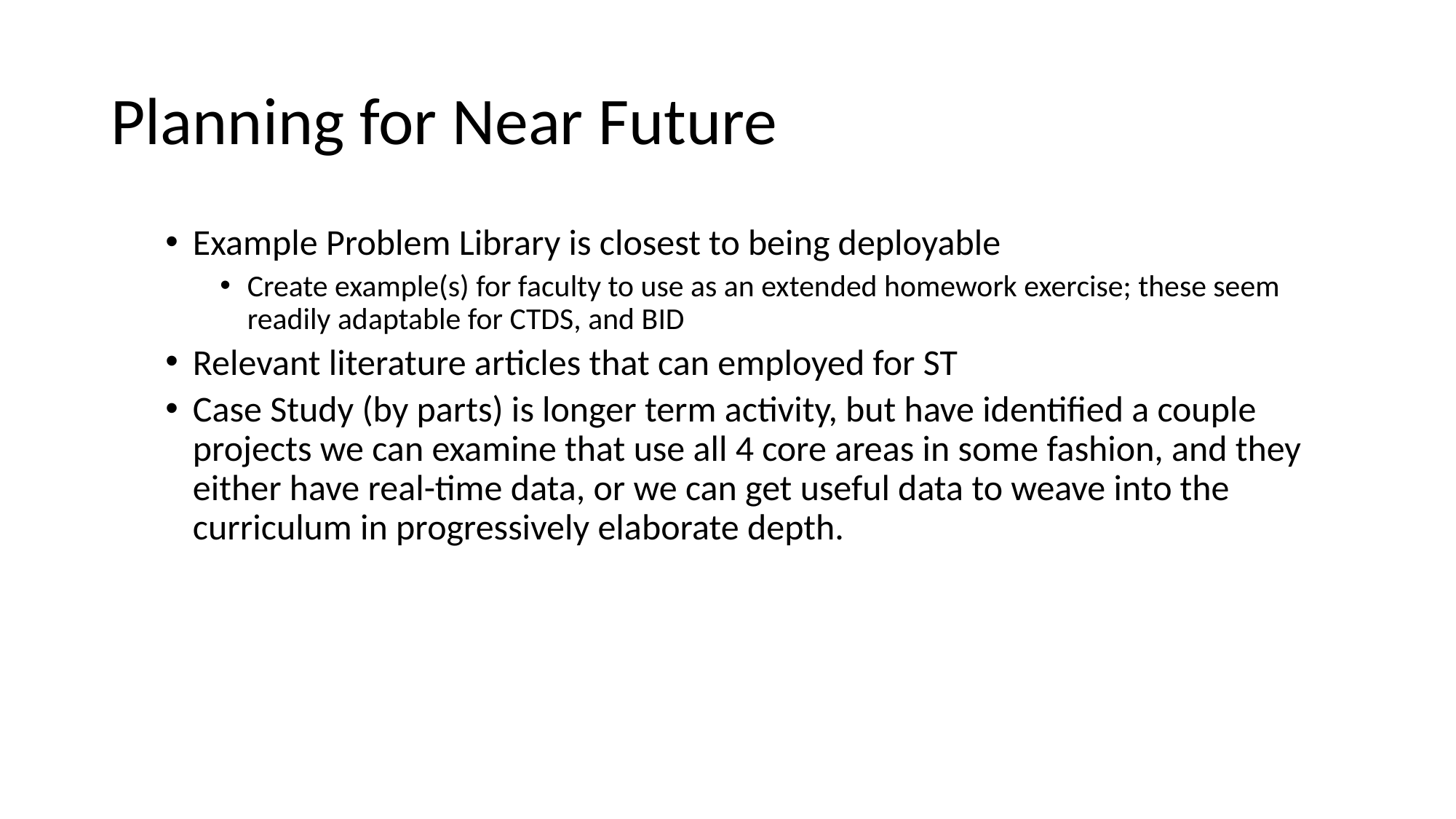

# Planning for Near Future
Example Problem Library is closest to being deployable
Create example(s) for faculty to use as an extended homework exercise; these seem readily adaptable for CTDS, and BID
Relevant literature articles that can employed for ST
Case Study (by parts) is longer term activity, but have identified a couple projects we can examine that use all 4 core areas in some fashion, and they either have real-time data, or we can get useful data to weave into the curriculum in progressively elaborate depth.